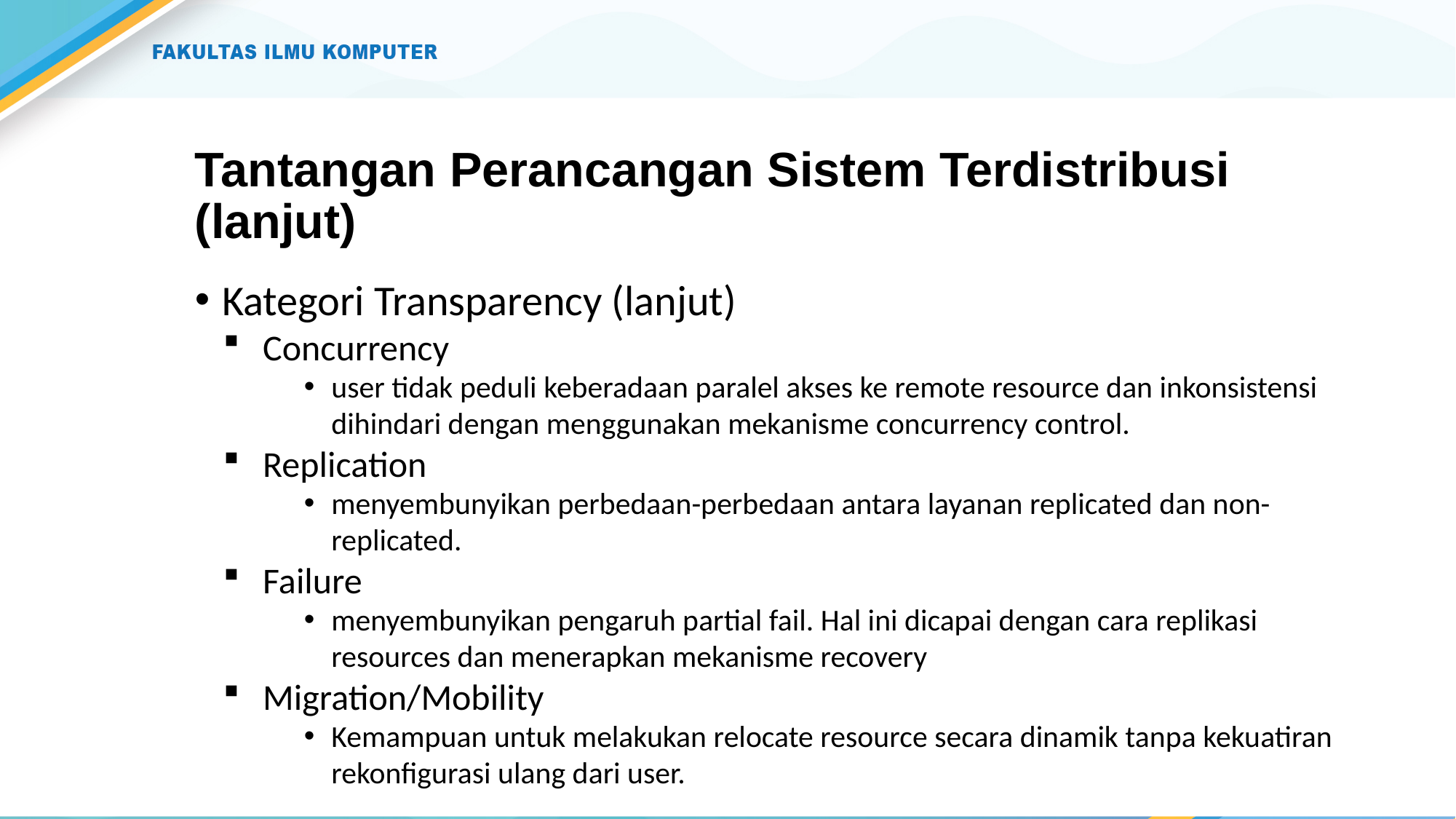

# Tantangan Perancangan Sistem Terdistribusi (lanjut)
Kategori Transparency (lanjut)
Concurrency
user tidak peduli keberadaan paralel akses ke remote resource dan inkonsistensi dihindari dengan menggunakan mekanisme concurrency control.
Replication
menyembunyikan perbedaan-perbedaan antara layanan replicated dan non-replicated.
Failure
menyembunyikan pengaruh partial fail. Hal ini dicapai dengan cara replikasi resources dan menerapkan mekanisme recovery
Migration/Mobility
Kemampuan untuk melakukan relocate resource secara dinamik tanpa kekuatiran rekonfigurasi ulang dari user.